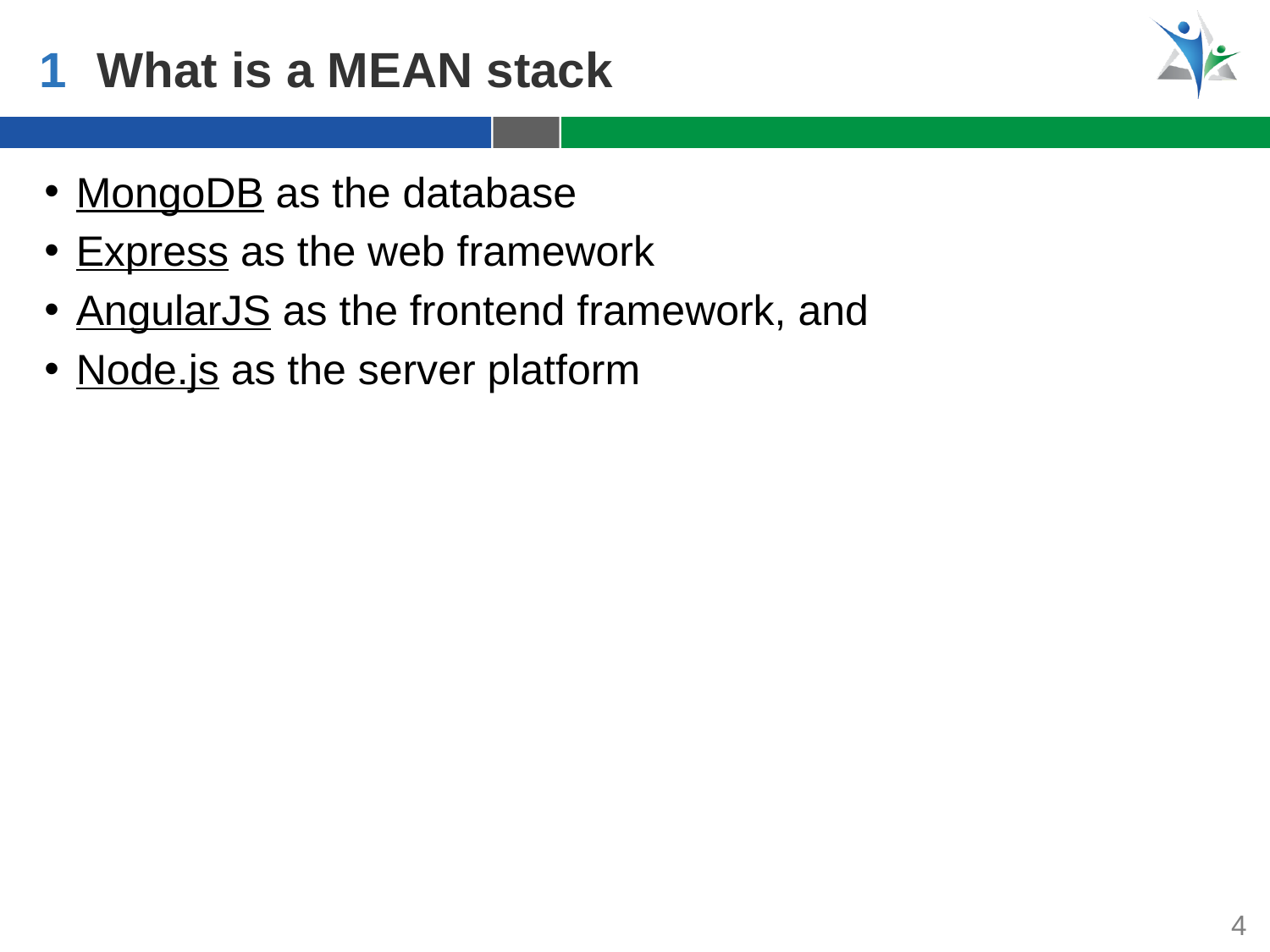

1
What is a MEAN stack
MongoDB as the database
Express as the web framework
AngularJS as the frontend framework, and
Node.js as the server platform